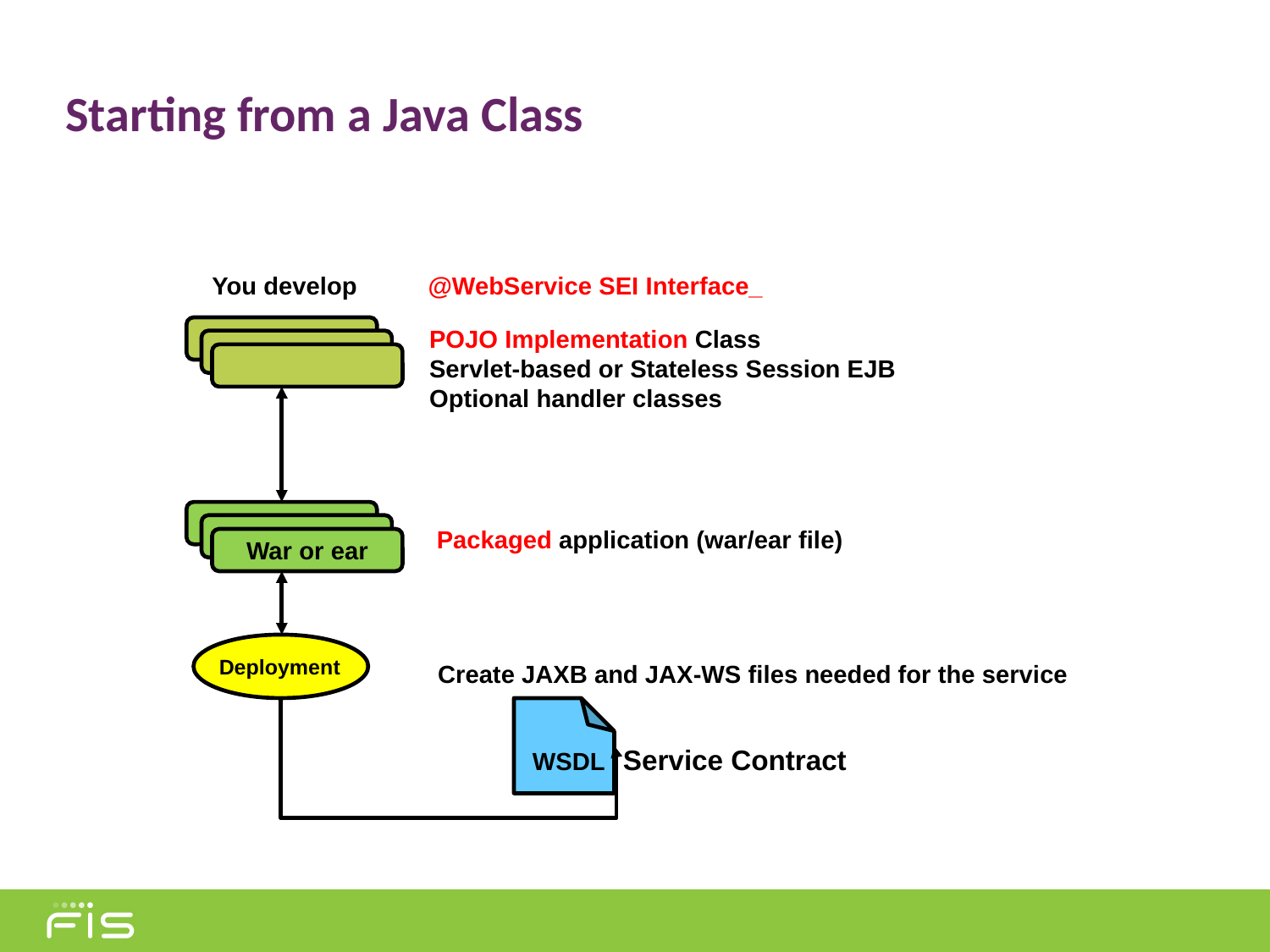

# Starting from a Java Class
You develop
@WebService SEI Interface_

POJO Implementation Class
Servlet-based or Stateless Session EJB
Optional handler classes

Packaged application (war/ear file)
War or ear
Deployment
Create JAXB and JAX-WS files needed for the service

WSDL   Service Contract